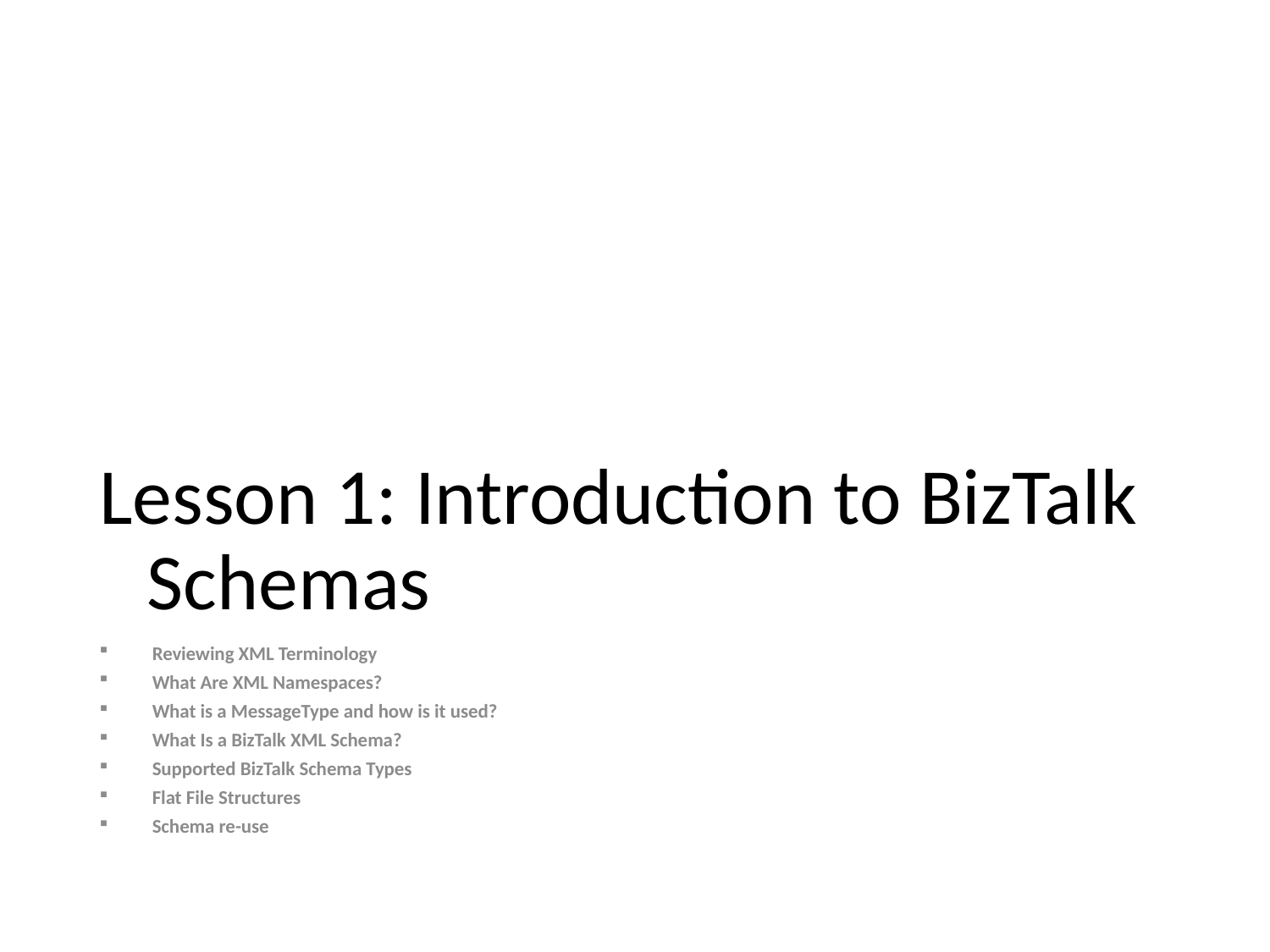

# Lesson 1: Introduction to BizTalk Schemas
Reviewing XML Terminology
What Are XML Namespaces?
What is a MessageType and how is it used?
What Is a BizTalk XML Schema?
Supported BizTalk Schema Types
Flat File Structures
Schema re-use